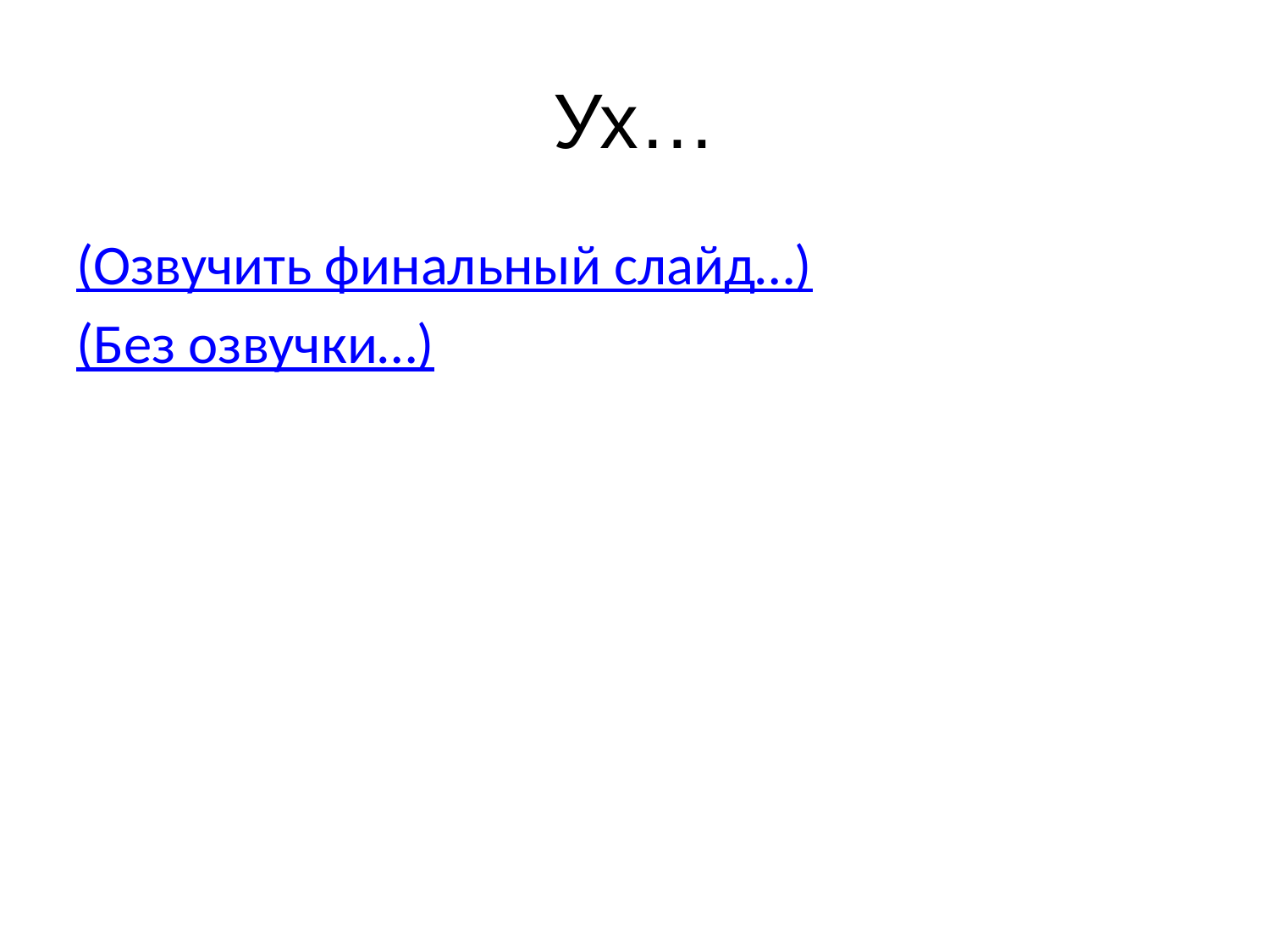

# Ух…
(Озвучить финальный слайд…)
(Без озвучки…)